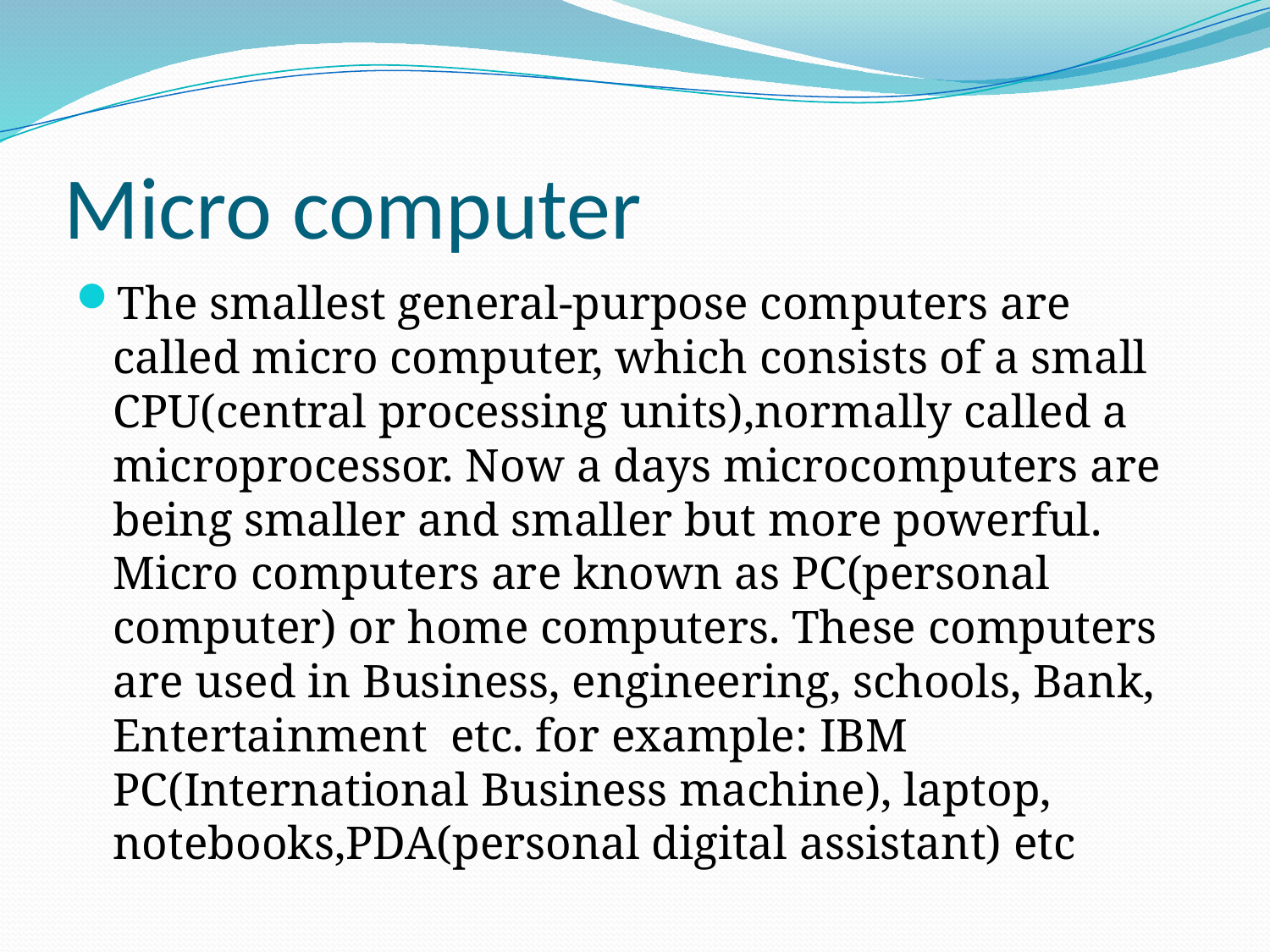

# Micro computer
The smallest general-purpose computers are called micro computer, which consists of a small CPU(central processing units),normally called a microprocessor. Now a days microcomputers are being smaller and smaller but more powerful. Micro computers are known as PC(personal computer) or home computers. These computers are used in Business, engineering, schools, Bank, Entertainment  etc. for example: IBM PC(International Business machine), laptop, notebooks,PDA(personal digital assistant) etc